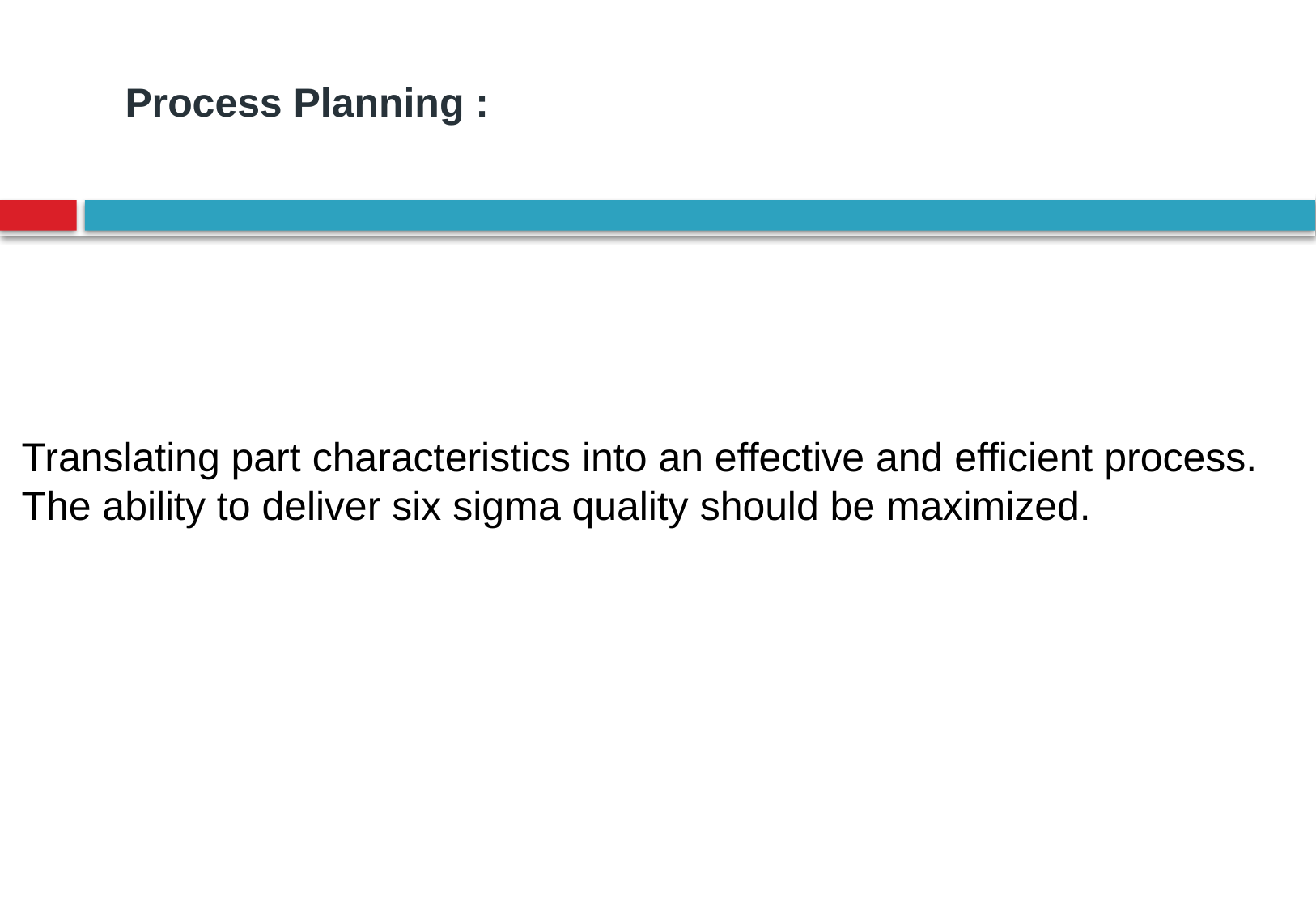

Process Planning :
Translating part characteristics into an effective and efficient process.
The ability to deliver six sigma quality should be maximized.